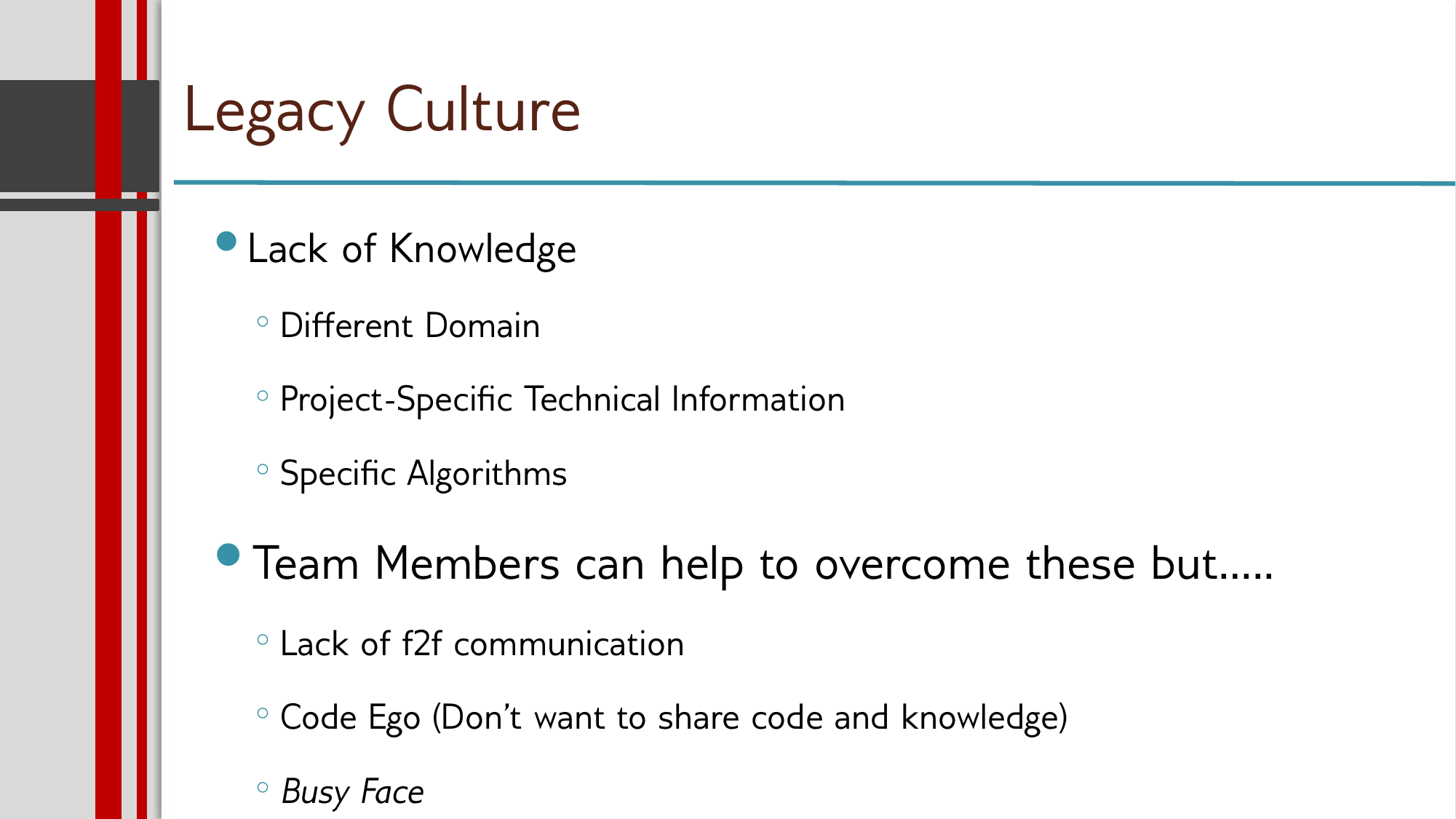

Legacy Culture
Lack of Knowledge
Different Domain
Project-Specific Technical Information
Specific Algorithms
Team Members can help to overcome these but…..
Lack of f2f communication
Code Ego (Don’t want to share code and knowledge)
Busy Face